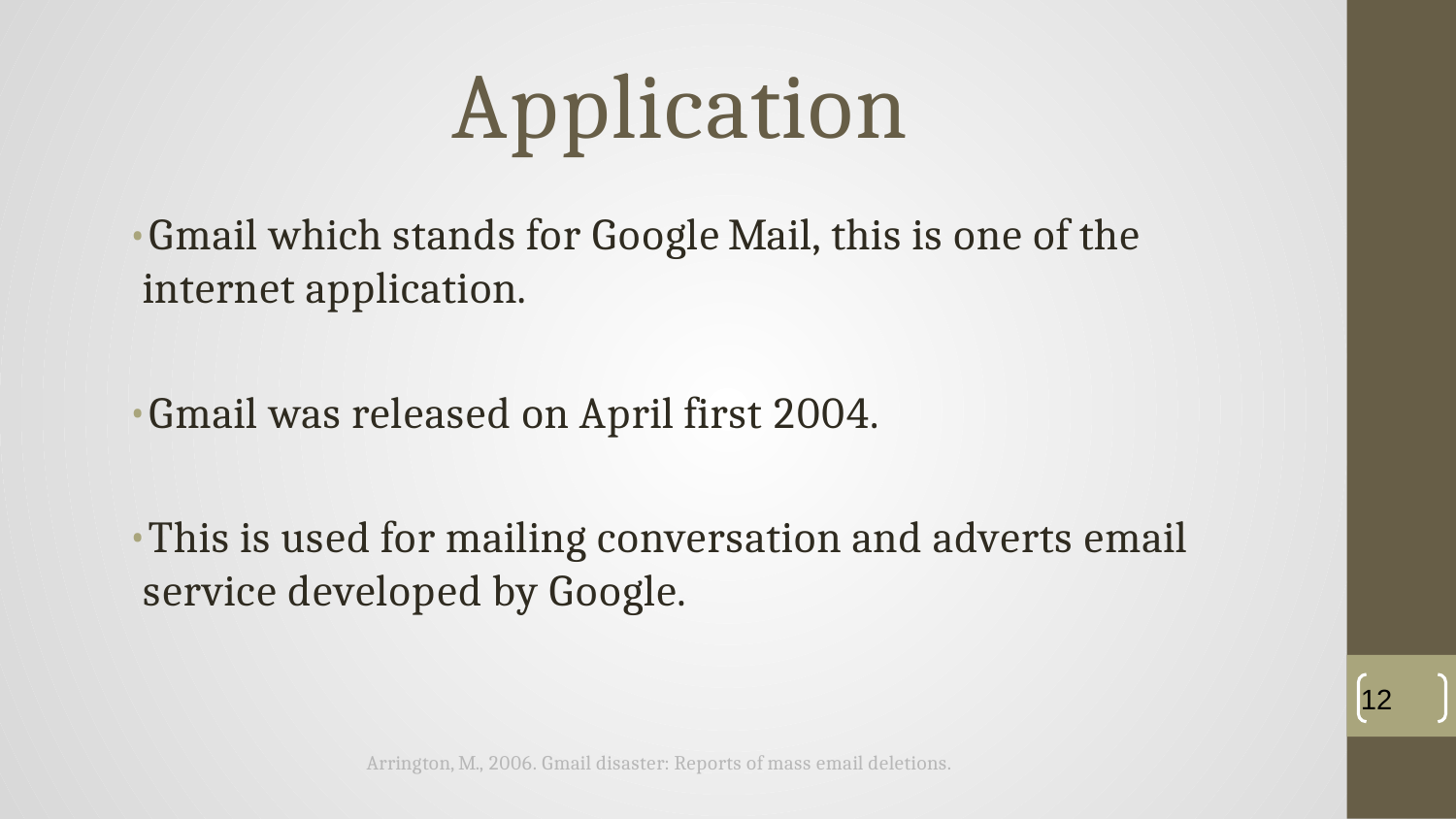

# Application
Gmail which stands for Google Mail, this is one of the internet application.

Gmail was released on April first 2004.

This is used for mailing conversation and adverts email service developed by Google.
12
Arrington, M., 2006. Gmail disaster: Reports of mass email deletions.